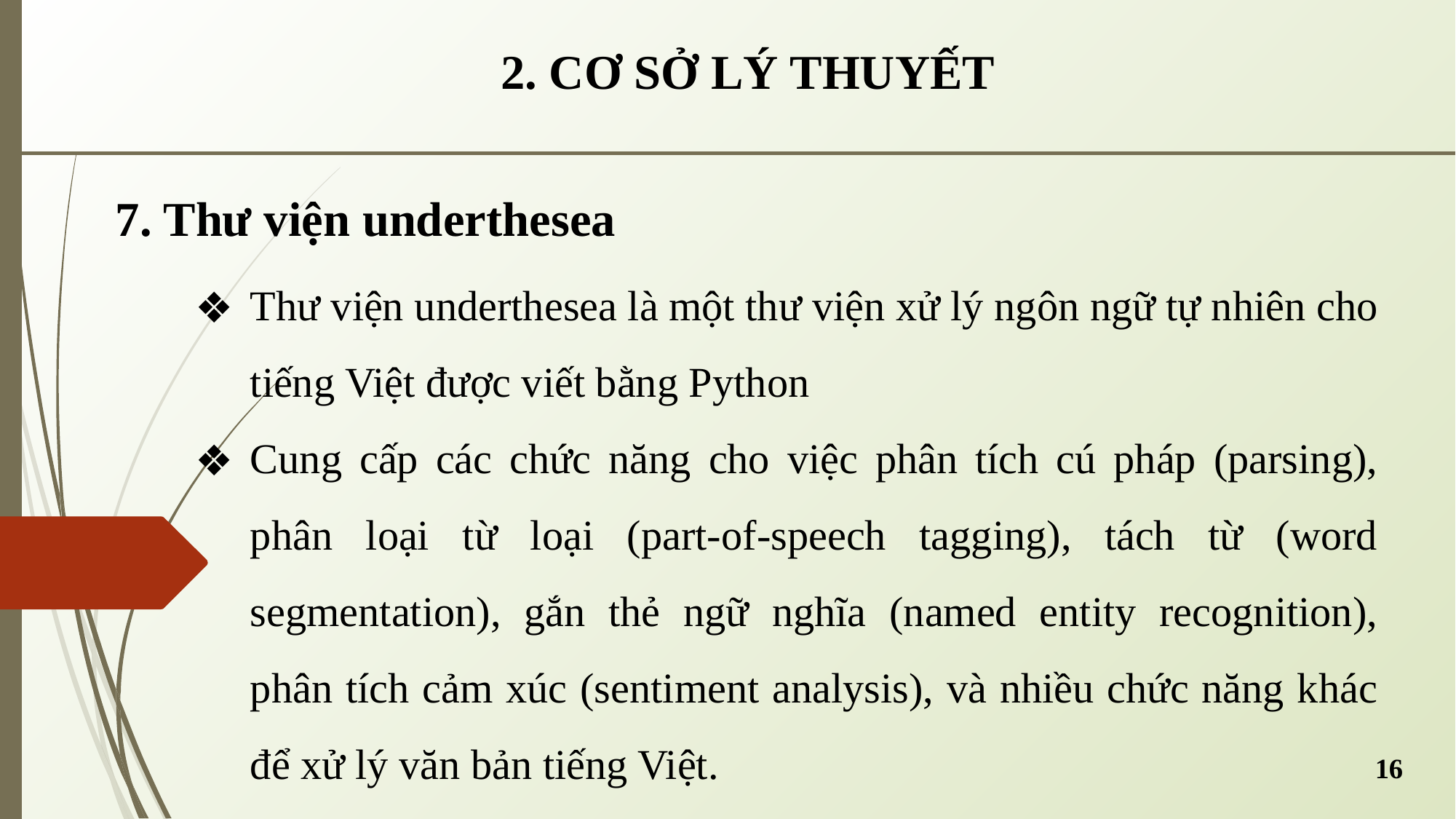

2. CƠ SỞ LÝ THUYẾT
7. Thư viện underthesea
Thư viện underthesea là một thư viện xử lý ngôn ngữ tự nhiên cho tiếng Việt được viết bằng Python
Cung cấp các chức năng cho việc phân tích cú pháp (parsing), phân loại từ loại (part-of-speech tagging), tách từ (word segmentation), gắn thẻ ngữ nghĩa (named entity recognition), phân tích cảm xúc (sentiment analysis), và nhiều chức năng khác để xử lý văn bản tiếng Việt.
16